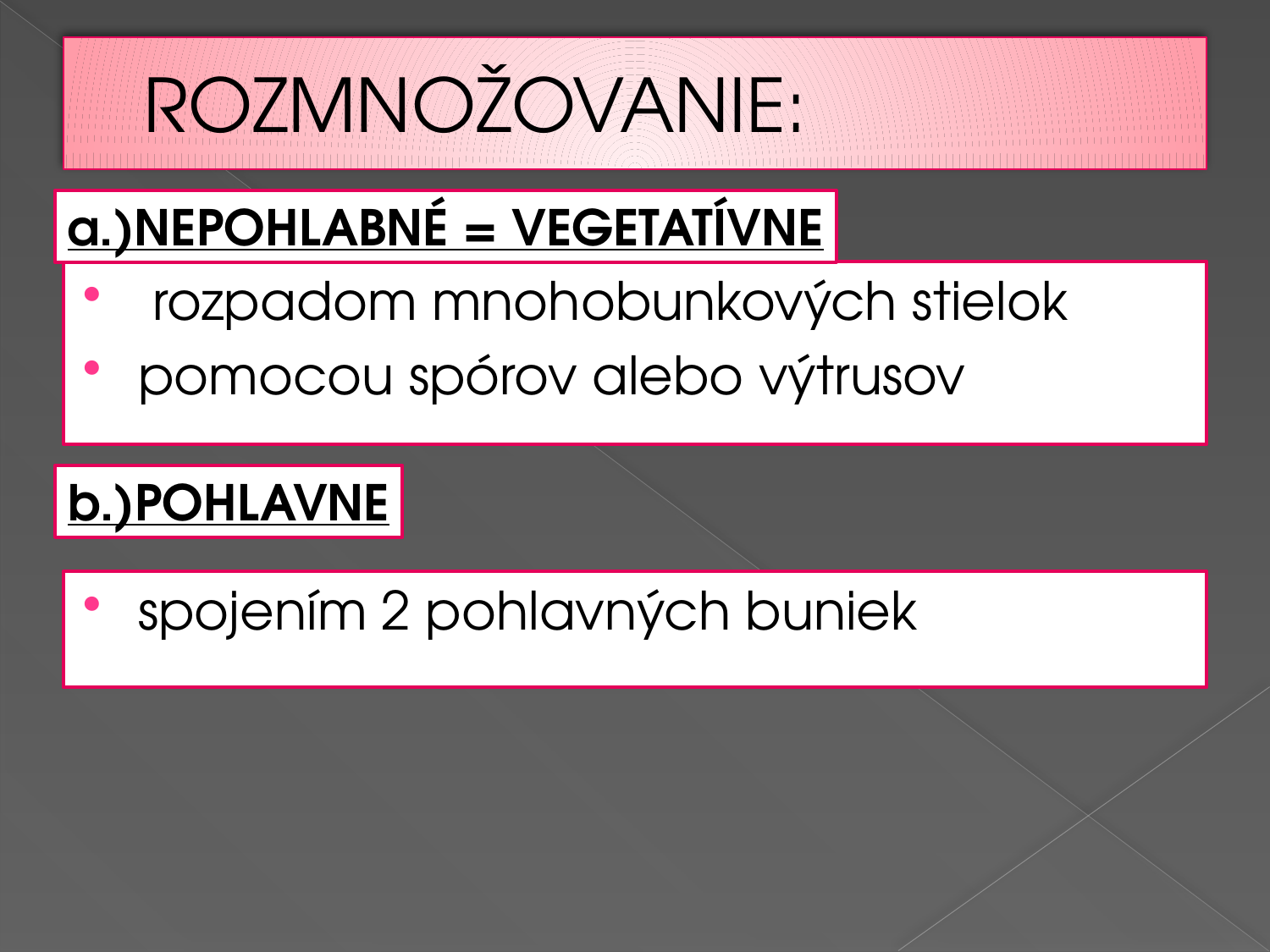

# ROZMNOŽOVANIE:
a.)NEPOHLABNÉ = VEGETATÍVNE
 rozpadom mnohobunkových stielok
pomocou spórov alebo výtrusov
b.)POHLAVNE
spojením 2 pohlavných buniek